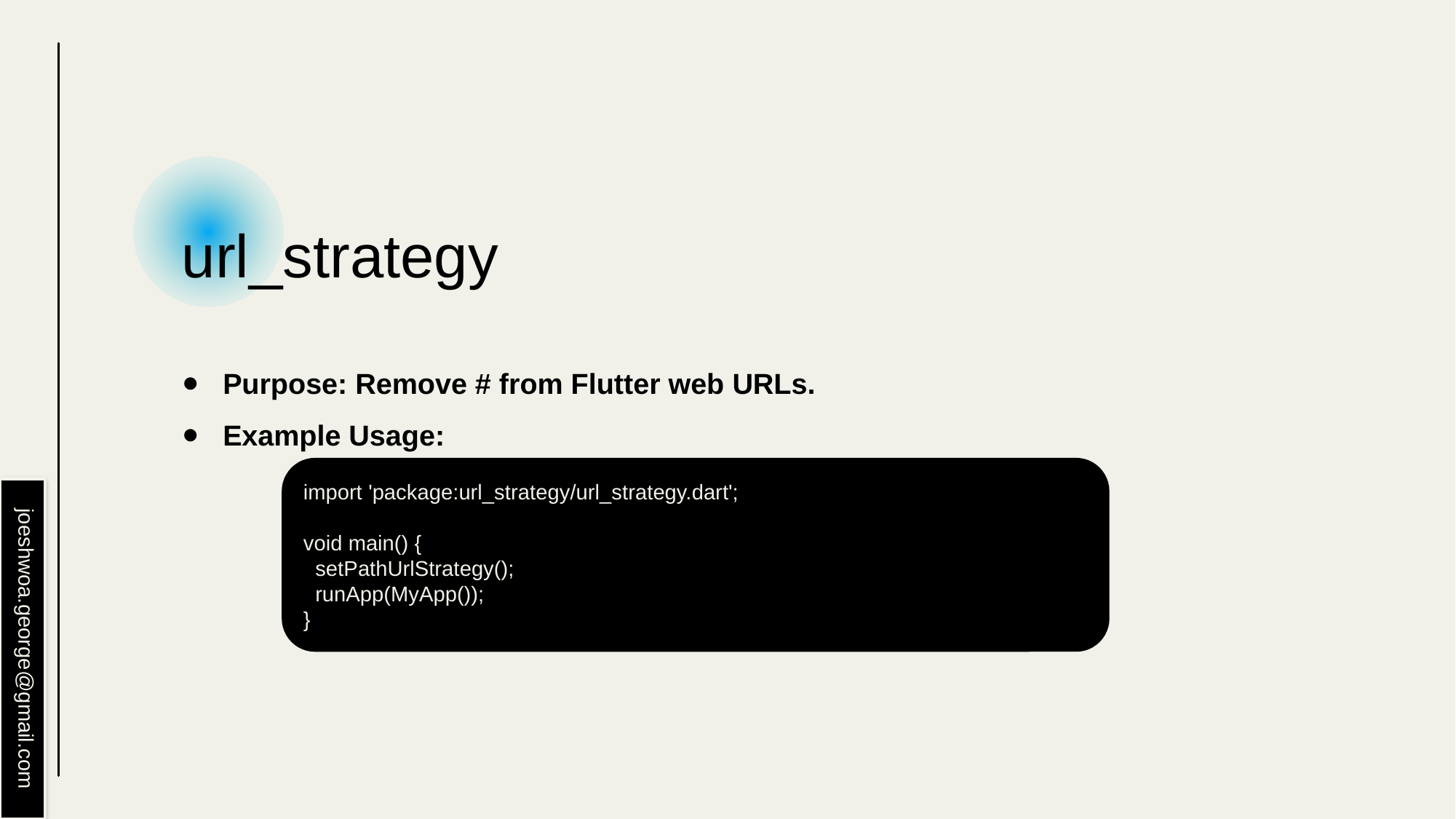

# url_strategy
Purpose: Remove # from Flutter web URLs.
Example Usage:
import 'package:url_strategy/url_strategy.dart';

void main() {
  setPathUrlStrategy();
  runApp(MyApp());
}
joeshwoa.george@gmail.com